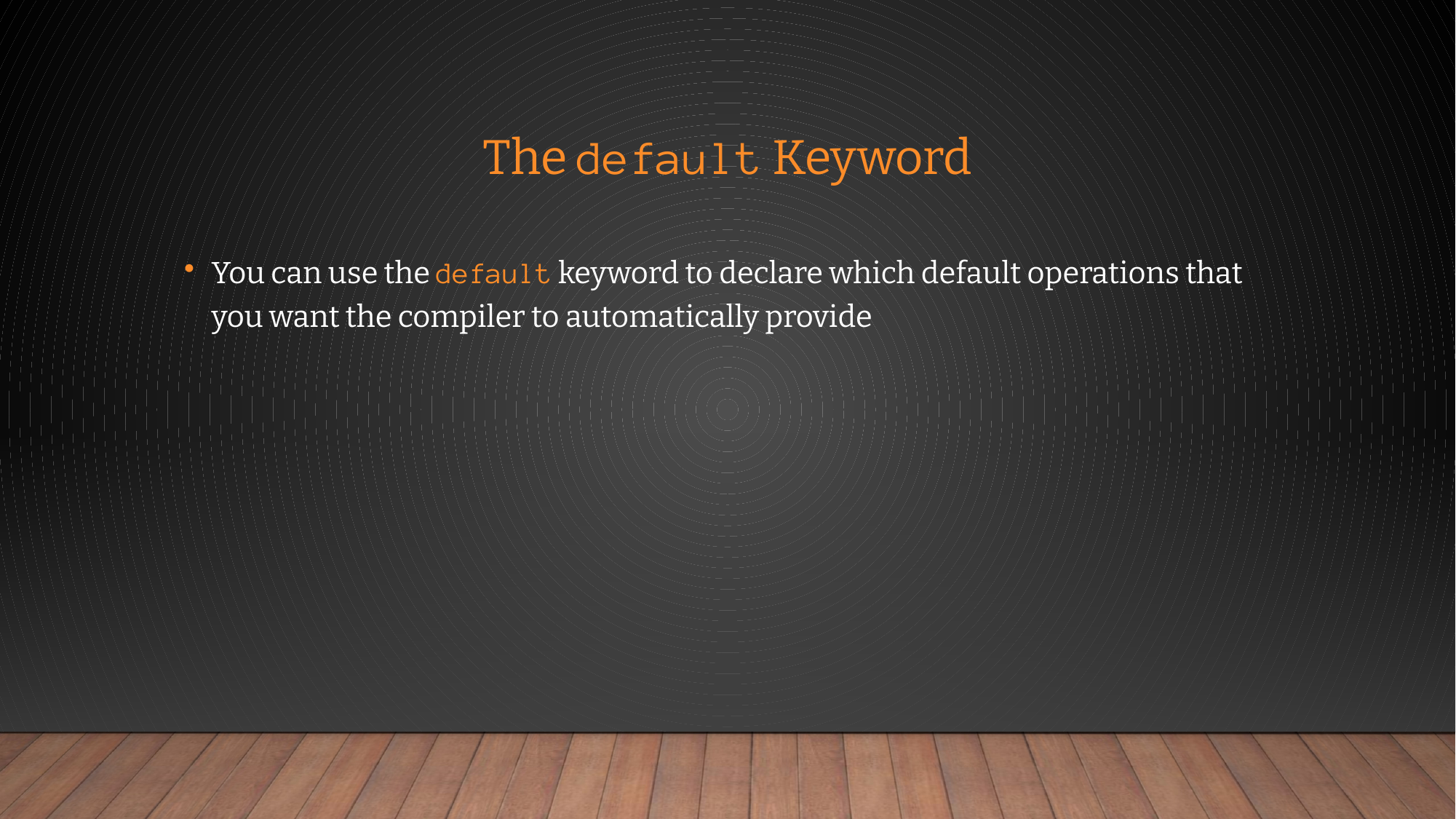

# The default Keyword
You can use the default keyword to declare which default operations that you want the compiler to automatically provide